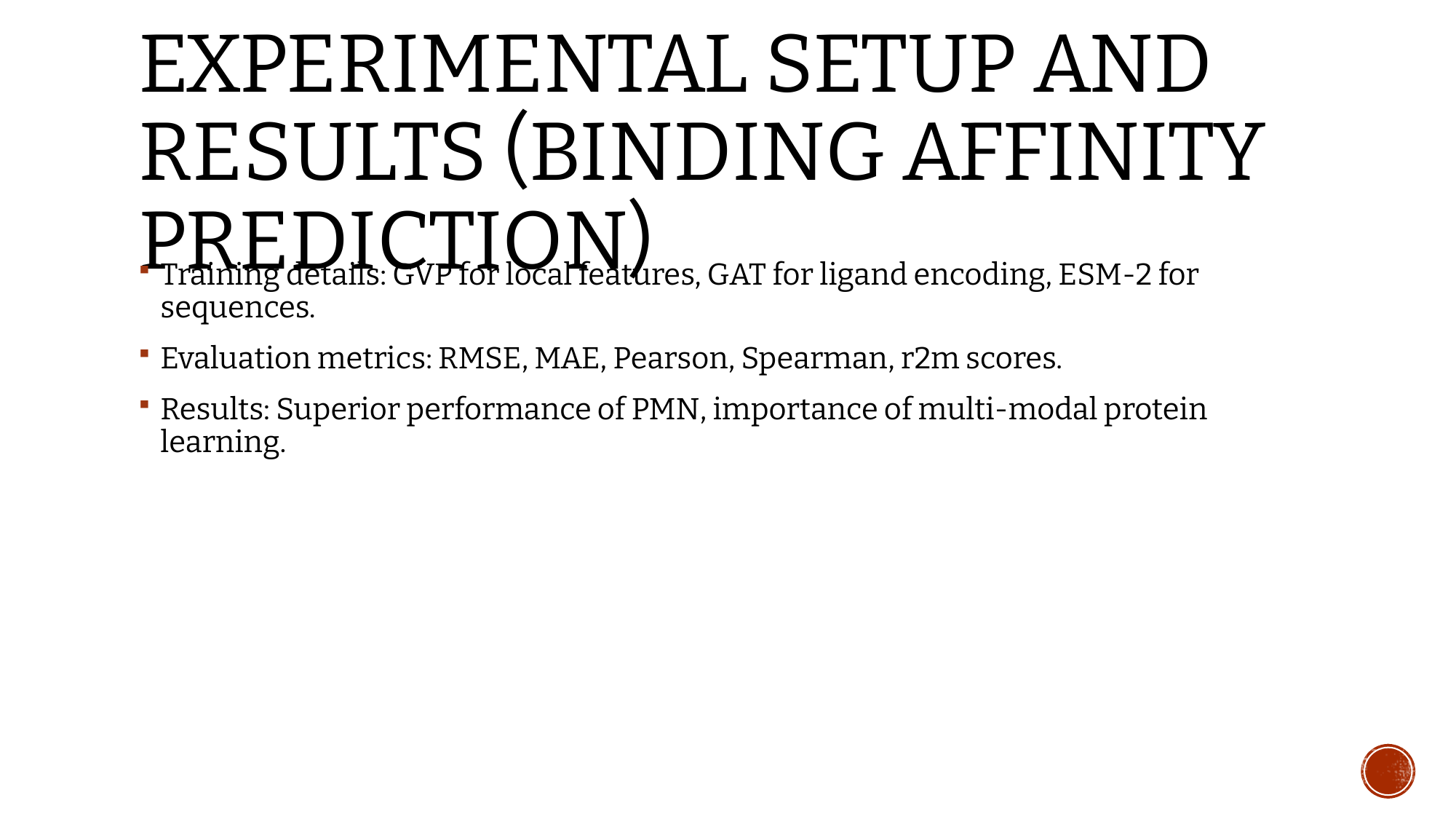

# Experimental Setup and Results (Binding Affinity Prediction)
Training details: GVP for local features, GAT for ligand encoding, ESM-2 for sequences.
Evaluation metrics: RMSE, MAE, Pearson, Spearman, r2m scores.
Results: Superior performance of PMN, importance of multi-modal protein learning.